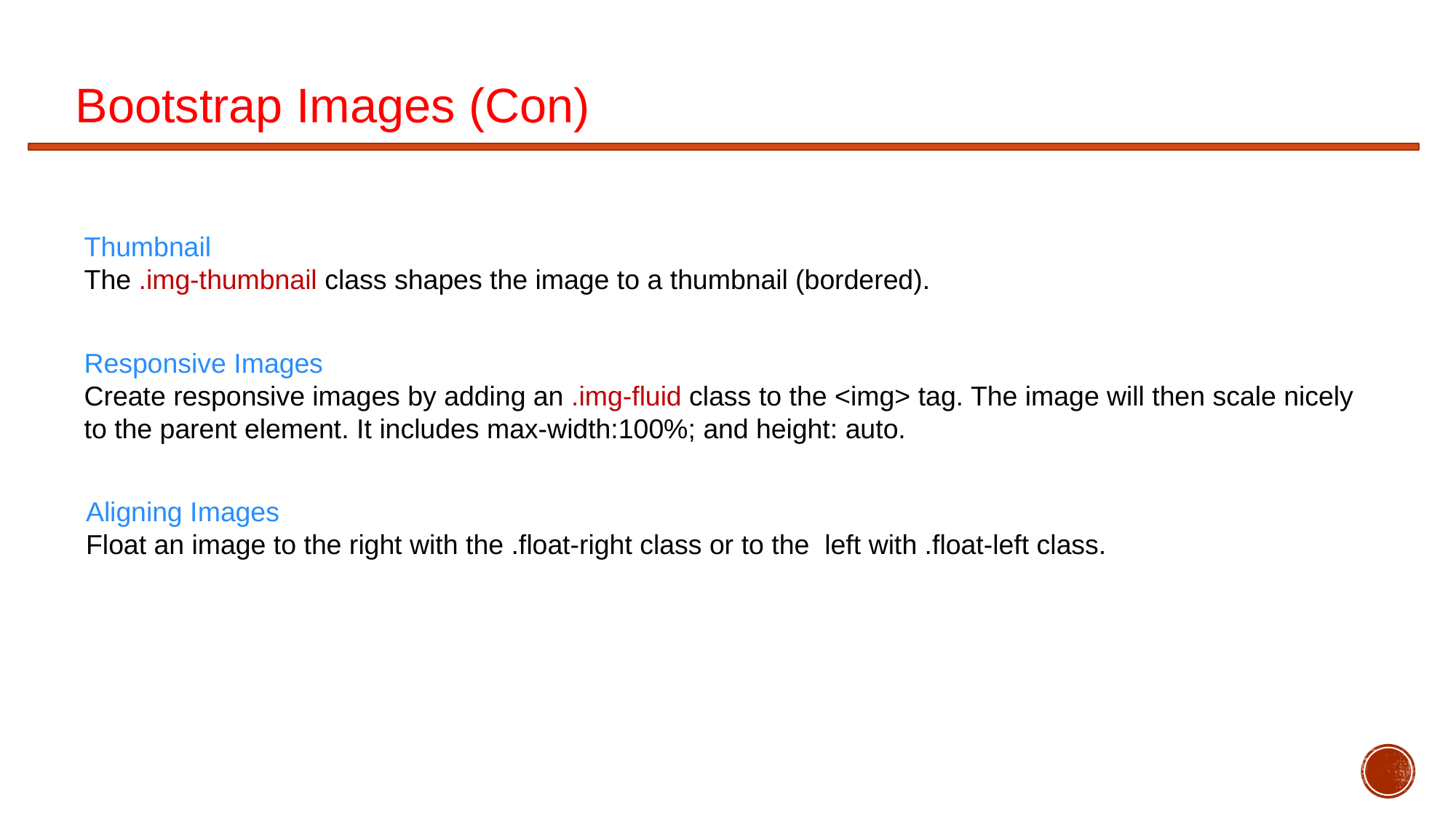

# Bootstrap Images (Con)

Thumbnail
The .img-thumbnail class shapes the image to a thumbnail (bordered).
Responsive Images
Create responsive images by adding an .img-fluid class to the <img> tag. The image will then scale nicely to the parent element. It includes max-width:100%; and height: auto.
Aligning Images
Float an image to the right with the .float-right class or to the  left with .float-left class.